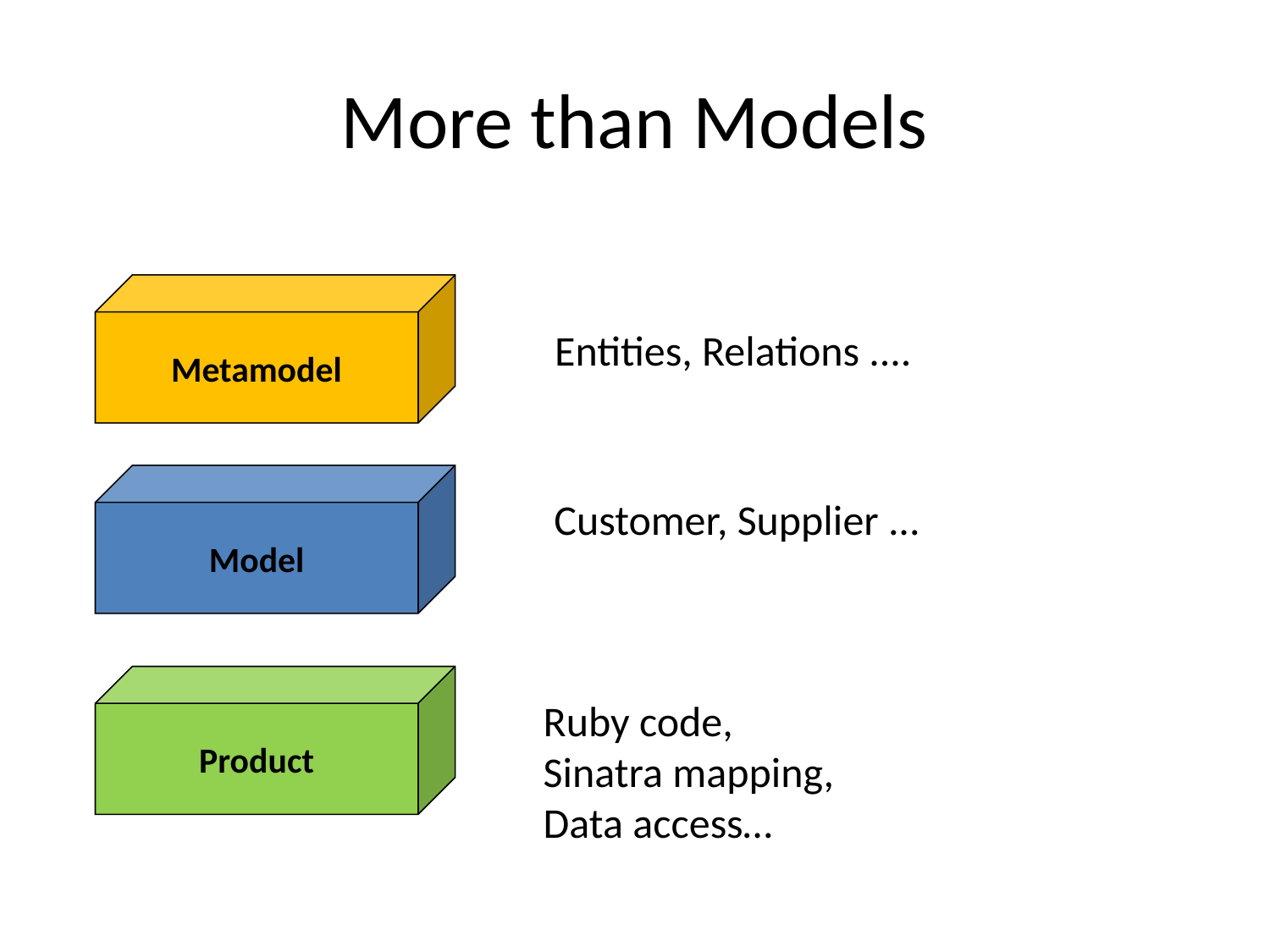

# More than Models
Metamodel
Entities, Relations ....
Model
Customer, Supplier ...
Product
Ruby code,
Sinatra mapping,
Data access…